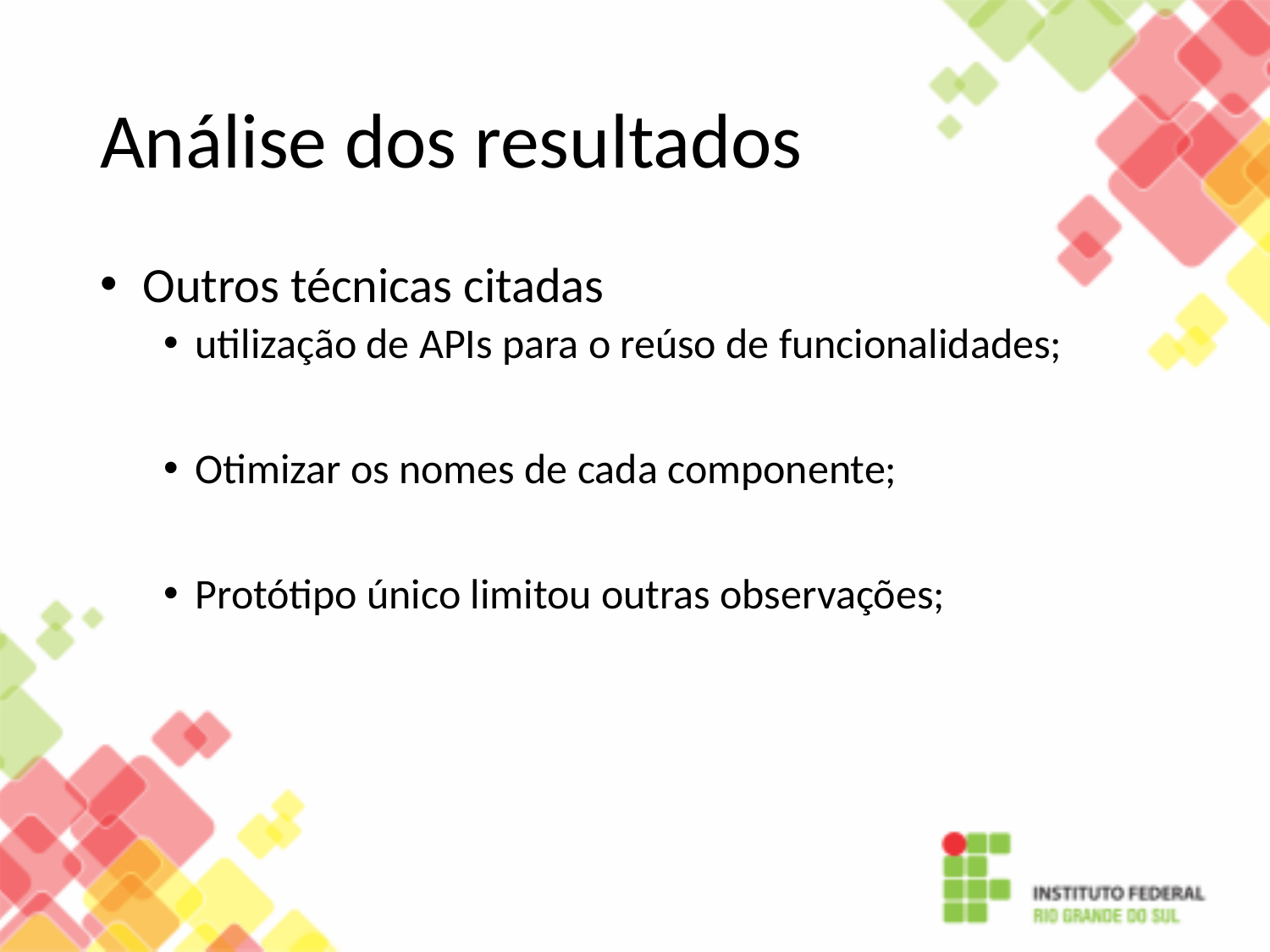

# Análise dos resultados
 Outros técnicas citadas
utilização de APIs para o reúso de funcionalidades;

Otimizar os nomes de cada componente;

Protótipo único limitou outras observações;